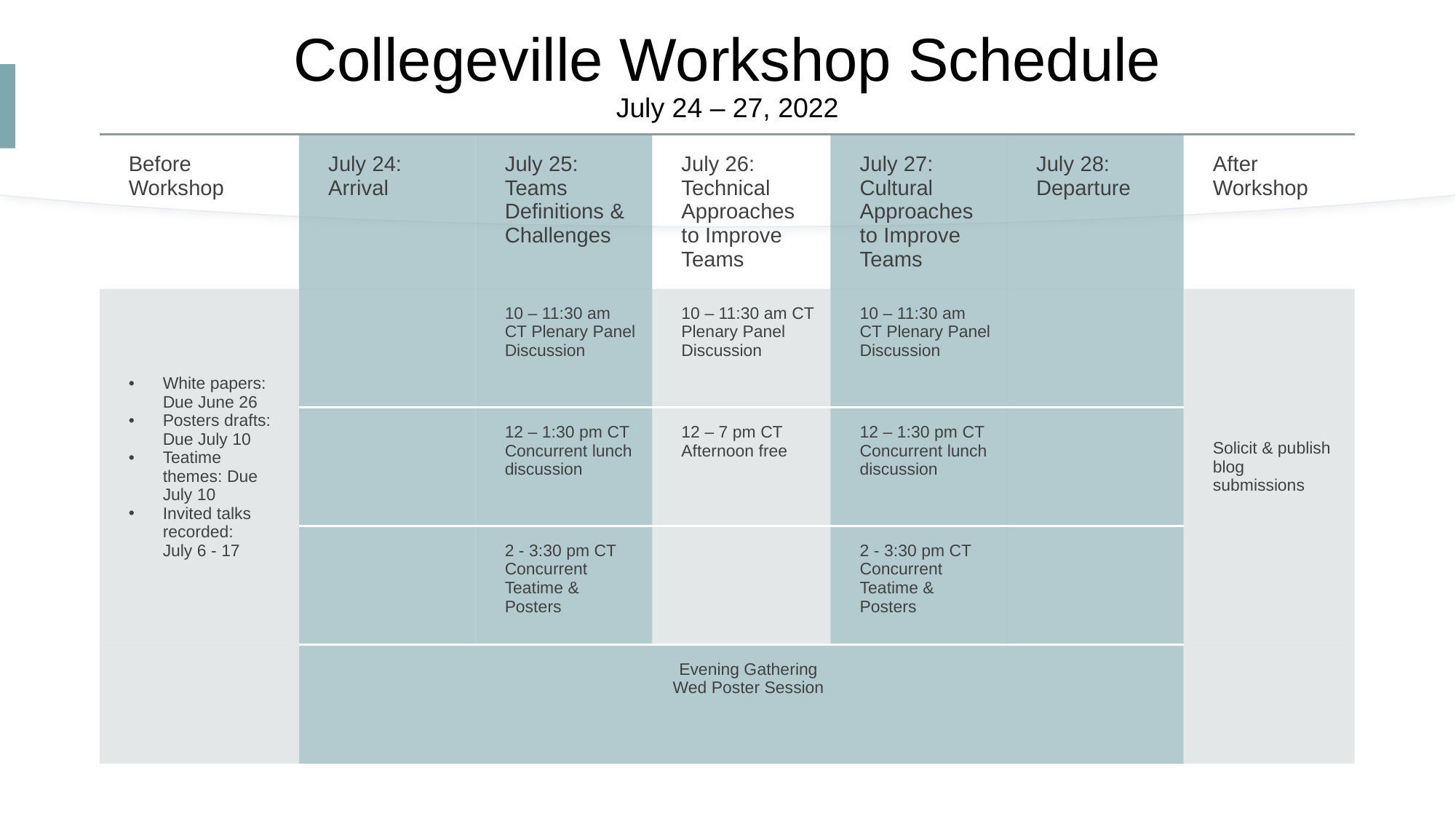

# Collegeville Workshop Schedule July 24 – 27, 2022

| Before Workshop | July 24: Arrival | July 25: Teams Definitions & Challenges | July 26: Technical Approaches to Improve Teams | July 27: Cultural Approaches to Improve Teams | July 28: Departure | After Workshop |
| --- | --- | --- | --- | --- | --- | --- |
| White papers: Due June 26 Posters drafts: Due July 10 Teatime themes: Due July 10 Invited talks recorded: July 6 - 17 |  | 10 – 11:30 am CT Plenary Panel Discussion | 10 – 11:30 am CT Plenary Panel Discussion | 10 – 11:30 am CT Plenary Panel Discussion |  | Solicit & publish blog submissions |
|  |  | 12 – 1:30 pm CT Concurrent lunch discussion | 12 – 7 pm CT Afternoon free | 12 – 1:30 pm CT Concurrent lunch discussion |  |  |
|  |  | 2 - 3:30 pm CT Concurrent Teatime & Posters |  | 2 - 3:30 pm CT Concurrent Teatime & Posters |  |  |
|  | Evening Gathering Wed Poster Session |  |  |  |  |  |